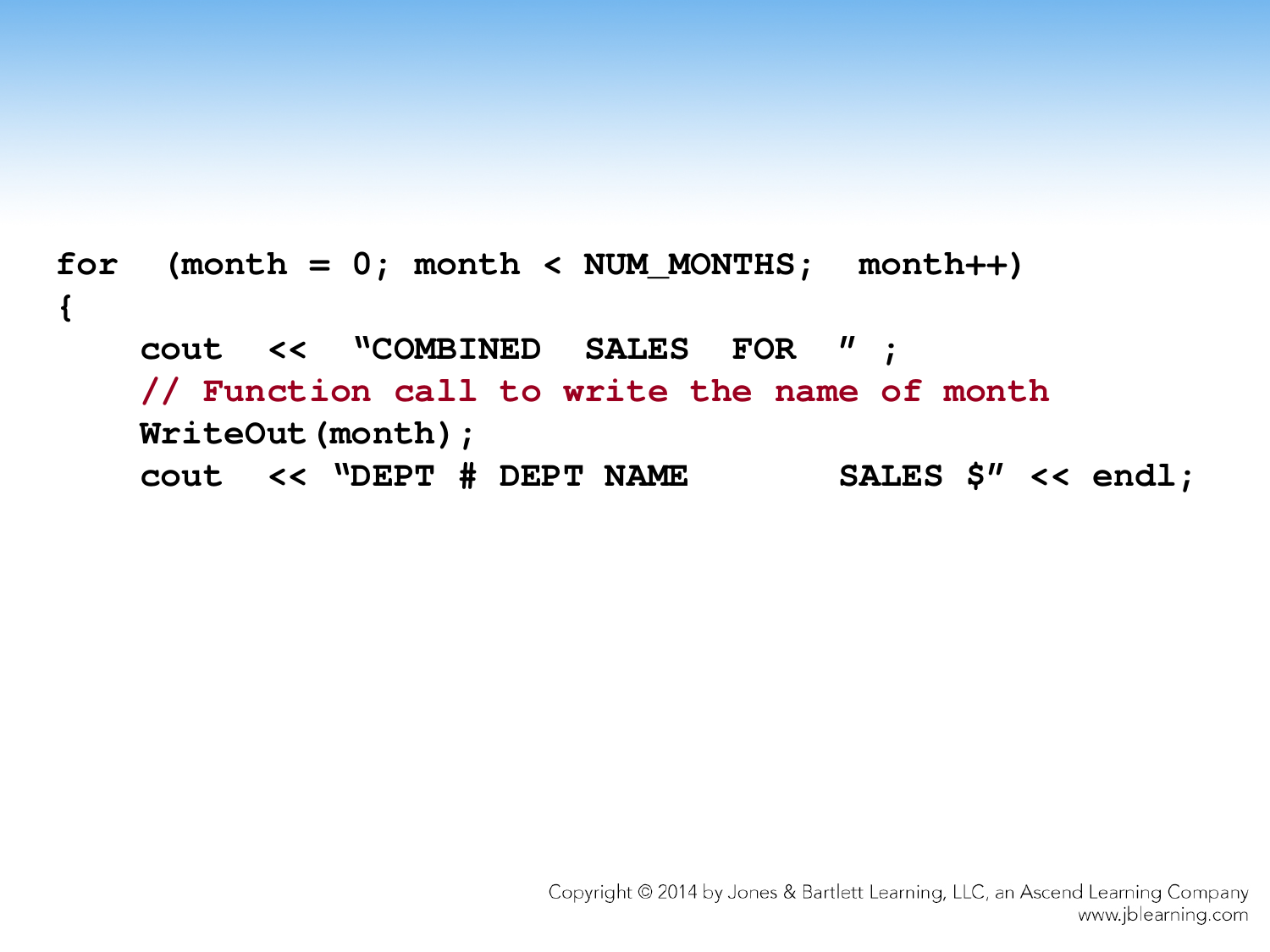

for  (month = 0; month < NUM_MONTHS;  month++)
{
    cout  <<  “COMBINED  SALES  FOR  ” ;
    // Function call to write the name of month
    WriteOut(month);
    cout  << “DEPT # DEPT NAME	 SALES $” << endl;